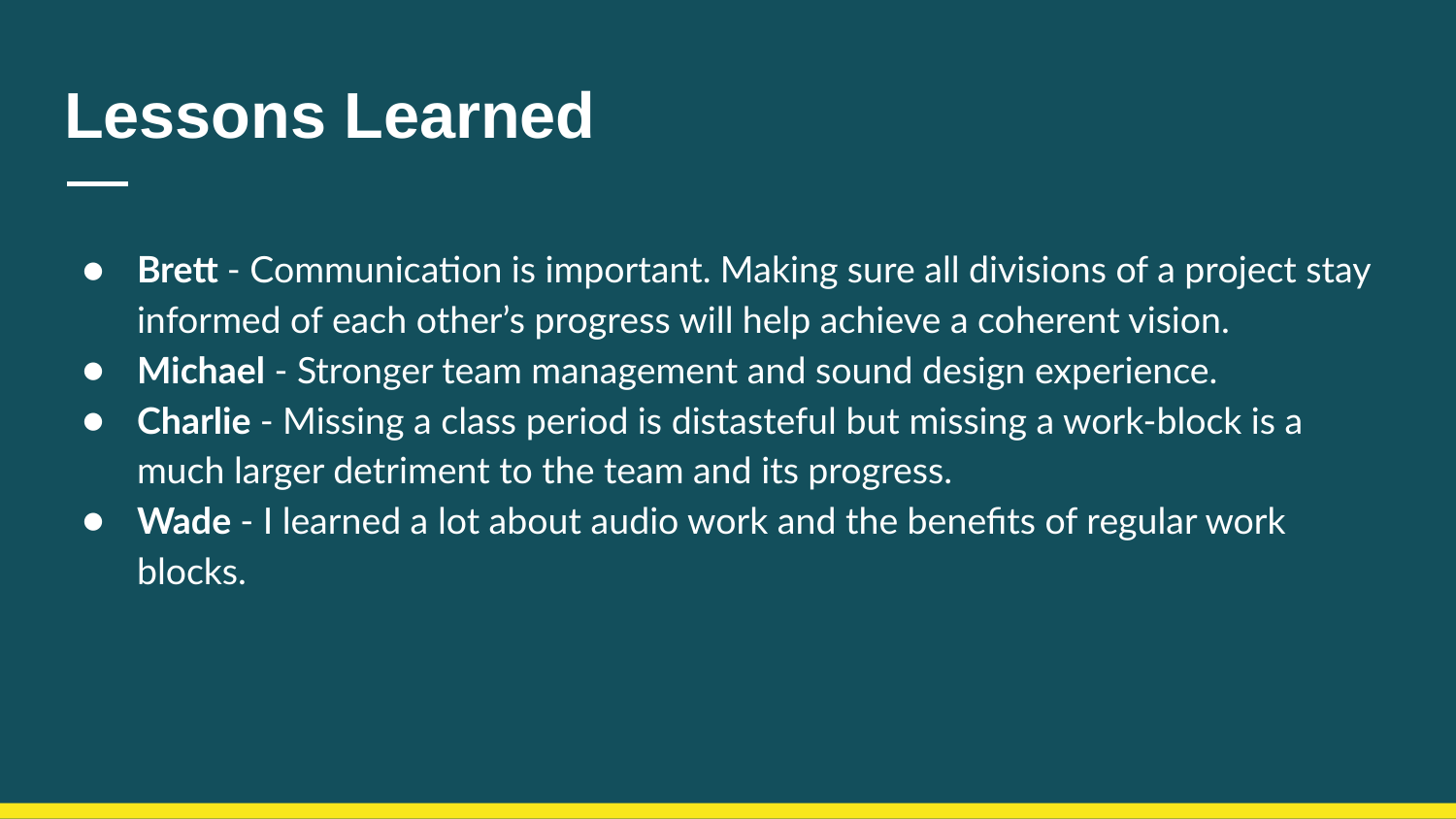

# Lessons Learned
Brett - Communication is important. Making sure all divisions of a project stay informed of each other’s progress will help achieve a coherent vision.
Michael - Stronger team management and sound design experience.
Charlie - Missing a class period is distasteful but missing a work-block is a much larger detriment to the team and its progress.
Wade - I learned a lot about audio work and the benefits of regular work blocks.